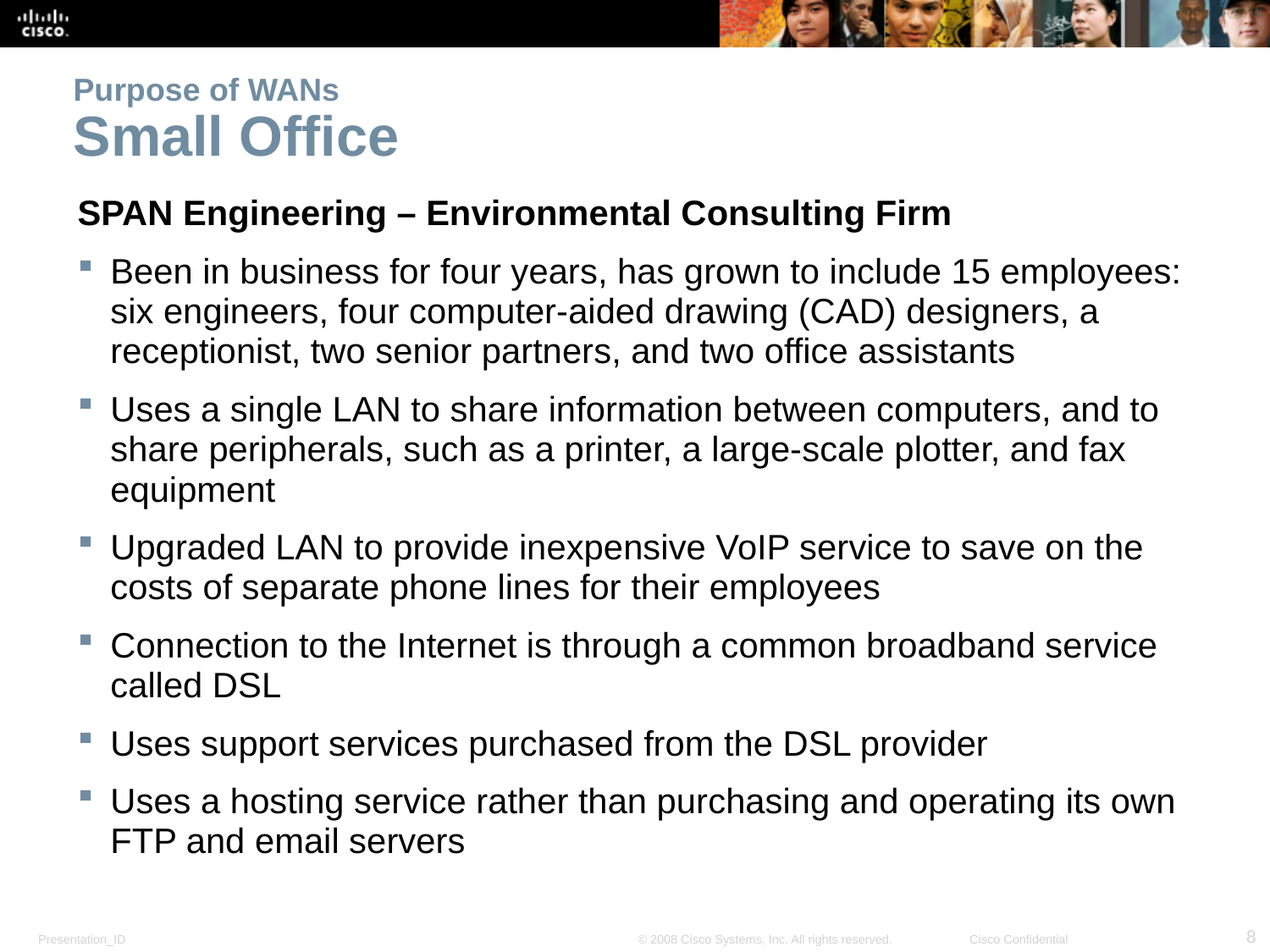

# Purpose of WANs Small Office
SPAN Engineering – Environmental Consulting Firm
Been in business for four years, has grown to include 15 employees: six engineers, four computer-aided drawing (CAD) designers, a receptionist, two senior partners, and two office assistants
Uses a single LAN to share information between computers, and to share peripherals, such as a printer, a large-scale plotter, and fax equipment
Upgraded LAN to provide inexpensive VoIP service to save on the costs of separate phone lines for their employees
Connection to the Internet is through a common broadband service called DSL
Uses support services purchased from the DSL provider
Uses a hosting service rather than purchasing and operating its own FTP and email servers